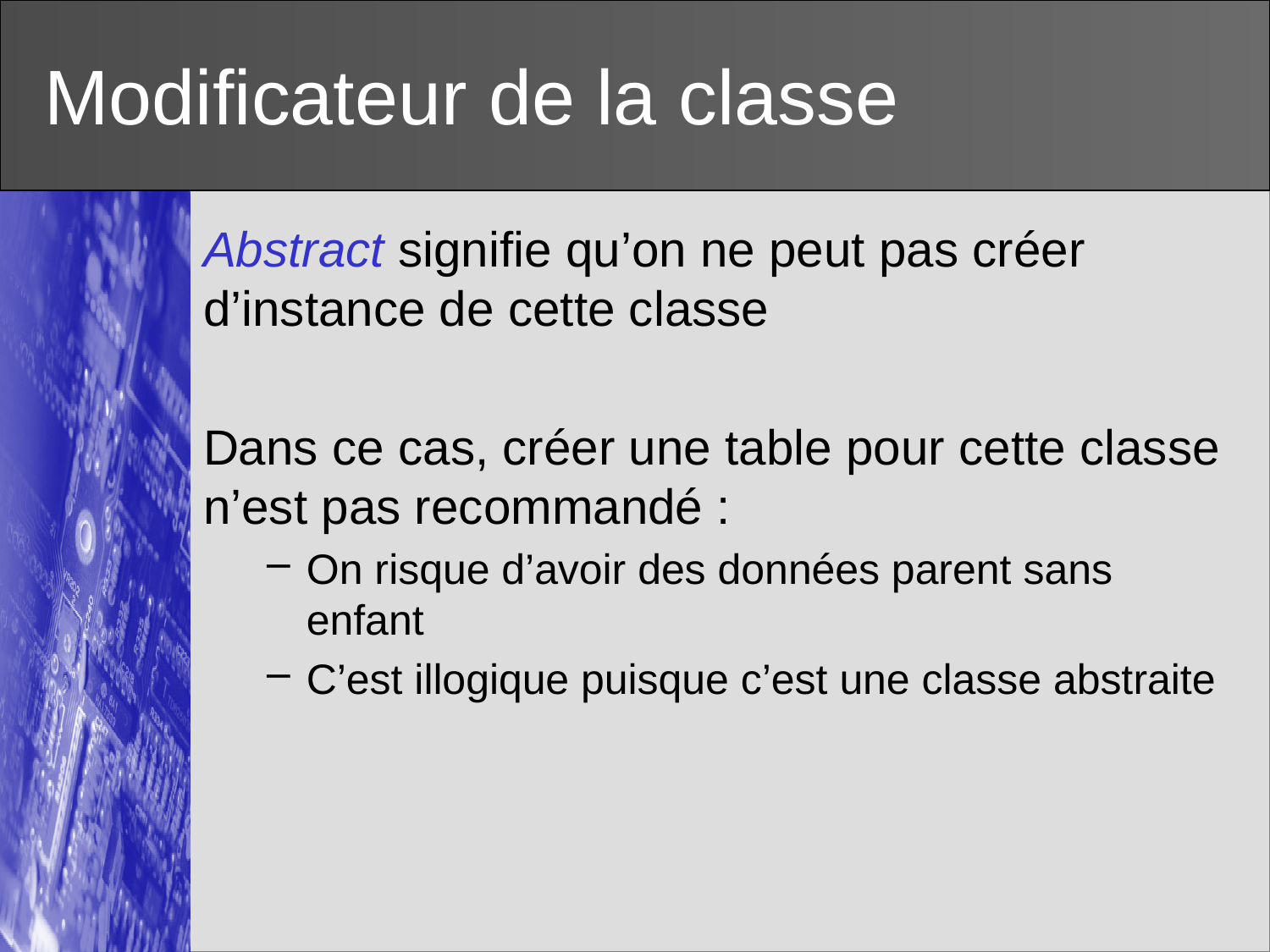

# Modificateur de la classe
Abstract signifie qu’on ne peut pas créer d’instance de cette classe

Dans ce cas, créer une table pour cette classe n’est pas recommandé :
On risque d’avoir des données parent sans enfant
C’est illogique puisque c’est une classe abstraite